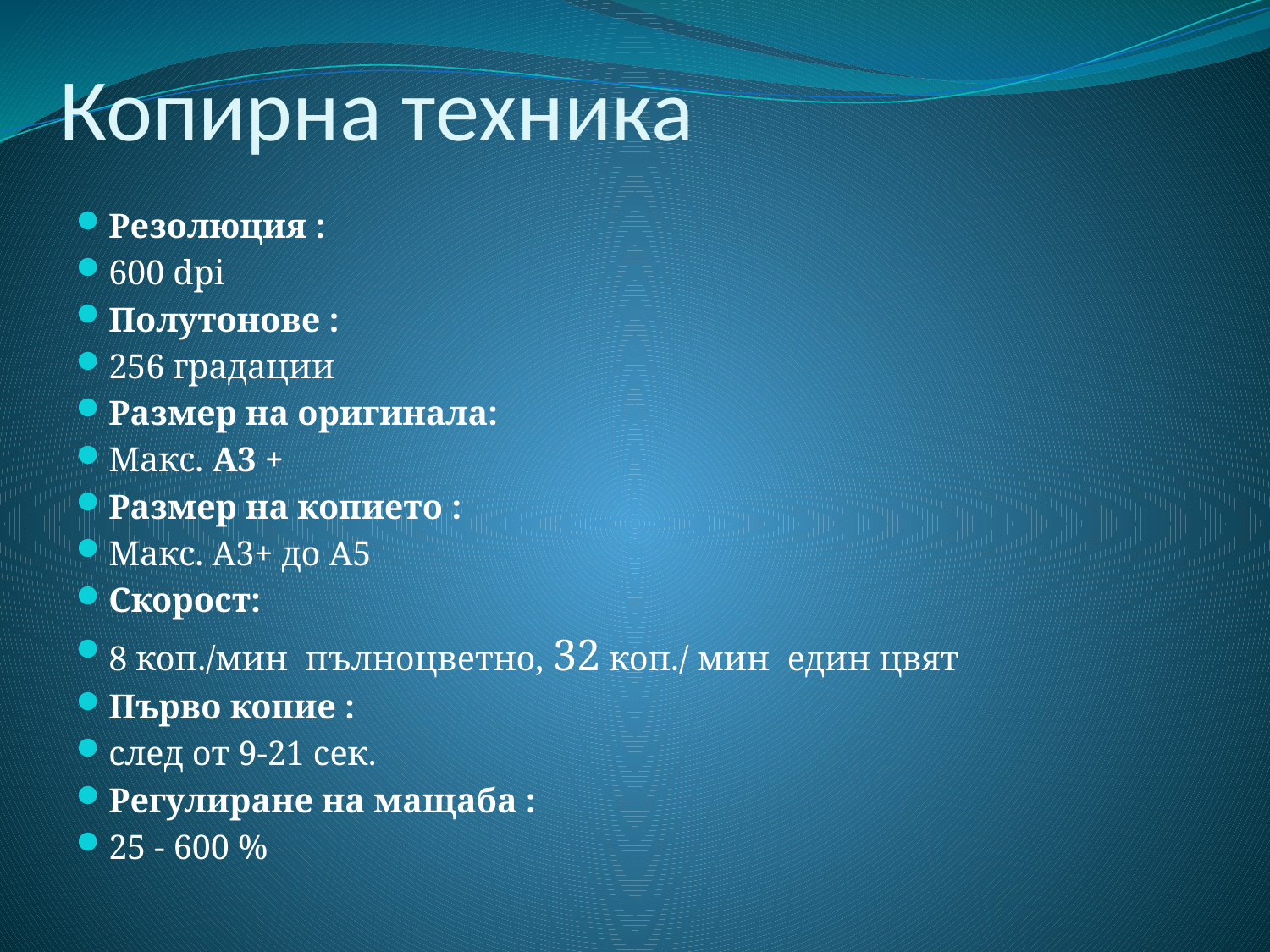

# Копирна техника
Резолюция :
600 dpi
Полутонове :
256 градации
Размер на оригинала:
Макс. А3 +
Размер на копието :
Макс. А3+ до A5
Скорост:
8 коп./мин  пълноцветно, 32 коп./ мин  един цвят
Първо копие :
след от 9-21 сек.
Регулиране на мащаба :
25 - 600 %